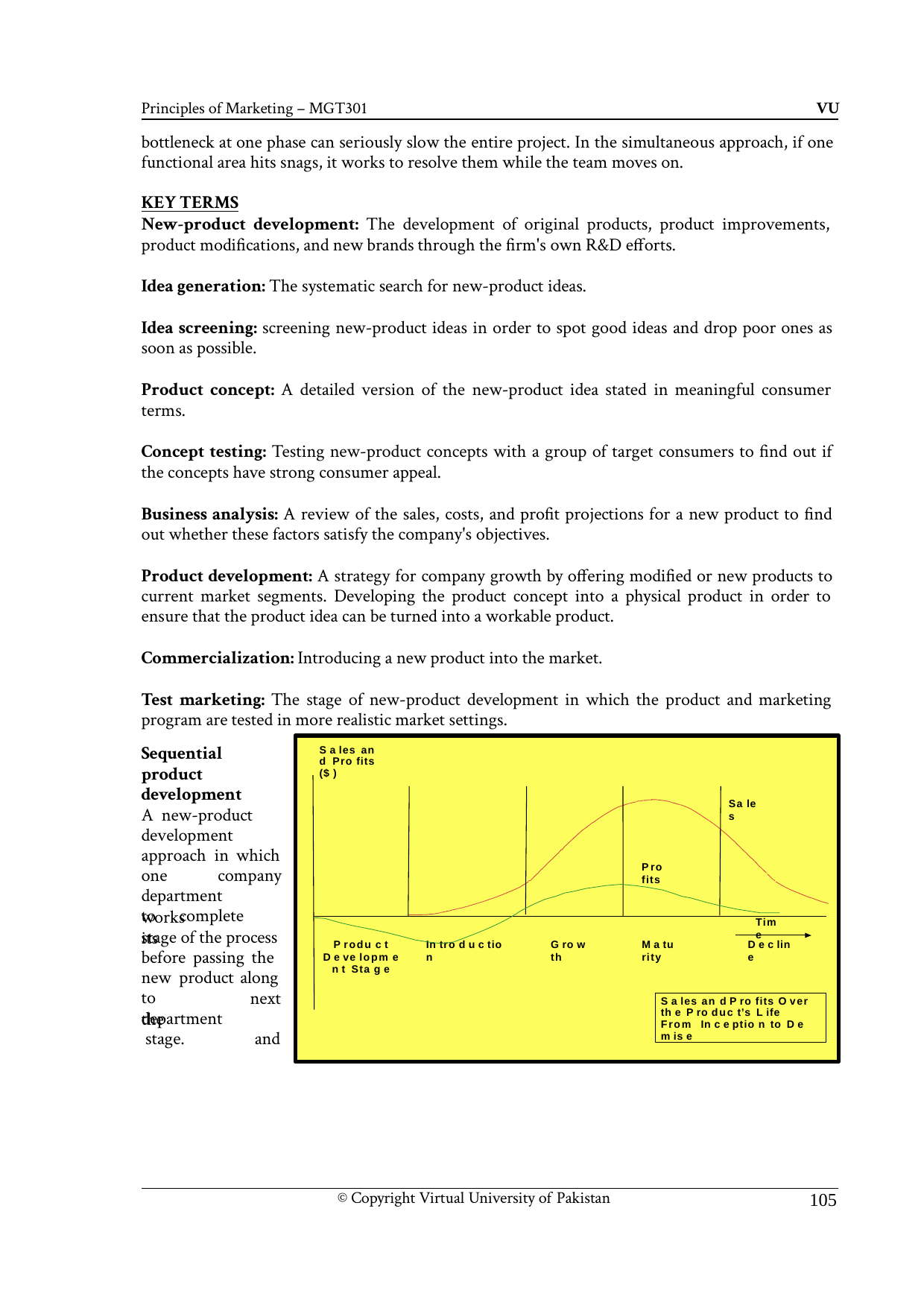

Principles of Marketing – MGT301	VU
bottleneck at one phase can seriously slow the entire project. In the simultaneous approach, if one  functional area hits snags, it works to resolve them while the team moves on.

KEY TERMS
New-product development: The development of original products, product improvements,  product modifications, and new brands through the firm's own R&D efforts.

Idea generation: The systematic search for new-product ideas.

Idea screening: screening new-product ideas in order to spot good ideas and drop poor ones as  soon as possible.

Product concept: A detailed version of the new-product idea stated in meaningful consumer  terms.

Concept testing: Testing new-product concepts with a group of target consumers to find out if  the concepts have strong consumer appeal.

Business analysis: A review of the sales, costs, and profit projections for a new product to find  out whether these factors satisfy the company's objectives.

Product development: A strategy for company growth by offering modified or new products to  current market segments. Developing the product concept into a physical product in order to  ensure that the product idea can be turned into a workable product.

Commercialization: Introducing a new product into the market.

Test marketing: The stage of new-product development in which the product and marketing  program are tested in more realistic market settings.

Sequential  product  development	A  new-product  development
S a les an d  Pro fits ($ )

Sa le s

approach  in which

Pro fits

one	company

department	works

to	complete	its

Tim e

stage of the process  before passing the  new  product along

In tro d u c tio n
P rodu c t
D e ve lopm e n t  Sta g e
G ro w th
M a tu rity
D e c lin e
to	the
next  and

S a les an d P ro fits O ver  th e P ro duc t’s L ife From  In c e ptio n to D e m is e
department  stage.

© Copyright Virtual University of Pakistan
105